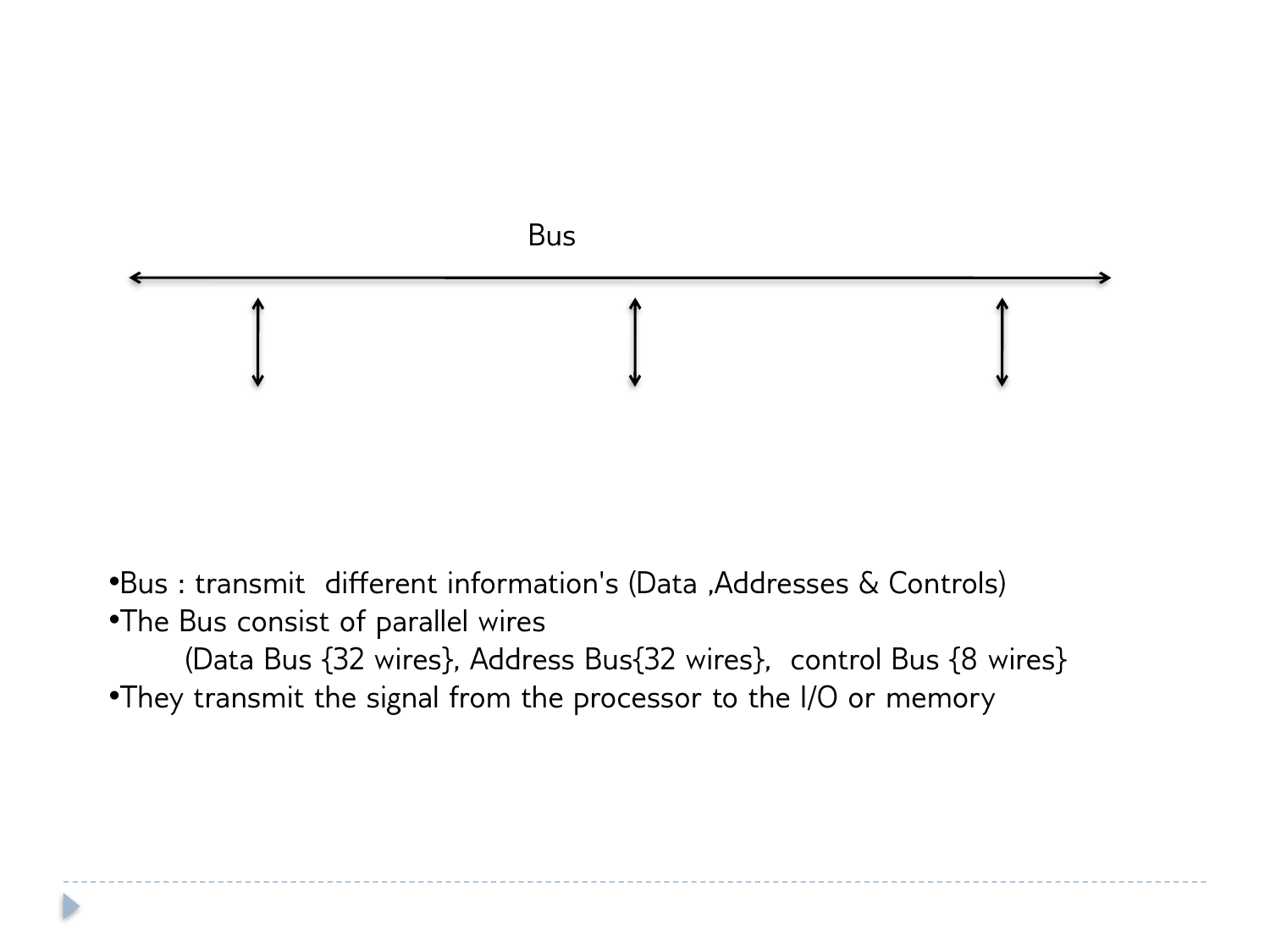

Bus
Bus : transmit  different information's (Data ,Addresses & Controls)
The Bus consist of parallel wires
        (Data Bus {32 wires}, Address Bus{32 wires},  control Bus {8 wires}
They transmit the signal from the processor to the I/O or memory